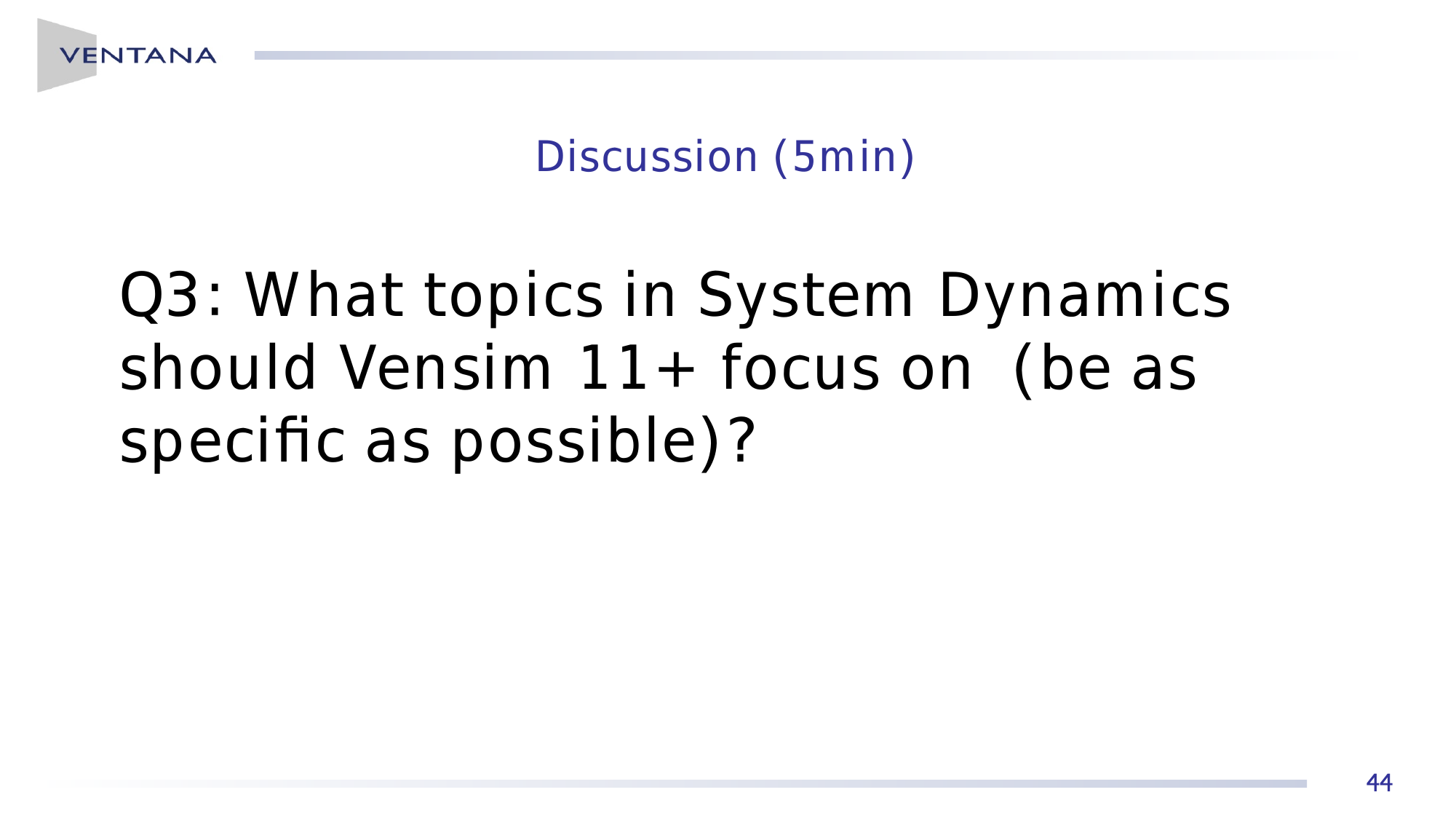

# Discussion (5min)
Q3: What topics in System Dynamics should Vensim 11+ focus on  (be as specific as possible)?